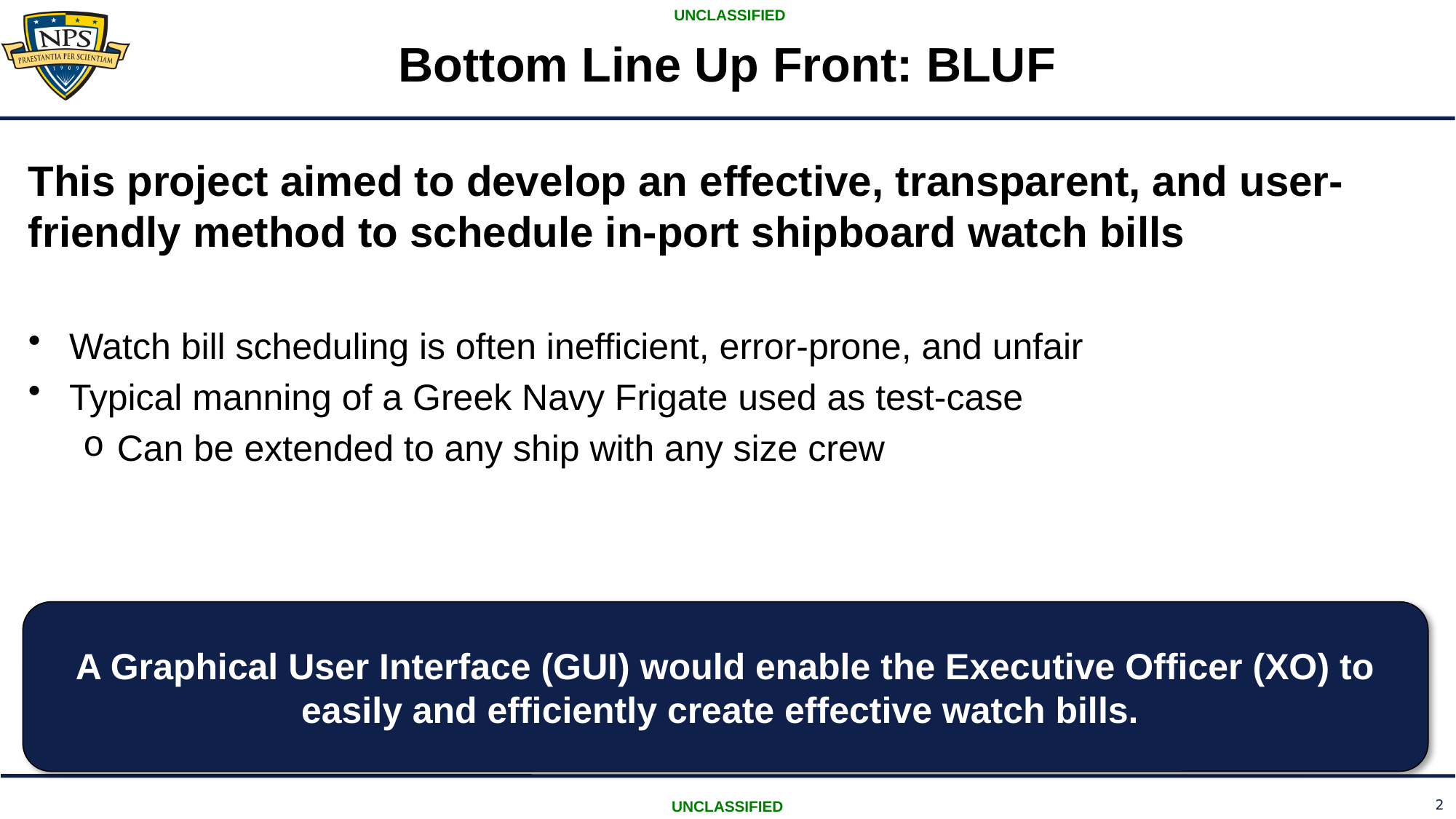

# Bottom Line Up Front: BLUF
This project aimed to develop an effective, transparent, and user-friendly method to schedule in-port shipboard watch bills

Watch bill scheduling is often inefficient, error-prone, and unfair
Typical manning of a Greek Navy Frigate used as test-case
Can be extended to any ship with any size crew

A Graphical User Interface (GUI) would enable the Executive Officer (XO) to easily and efficiently create effective watch bills.
2